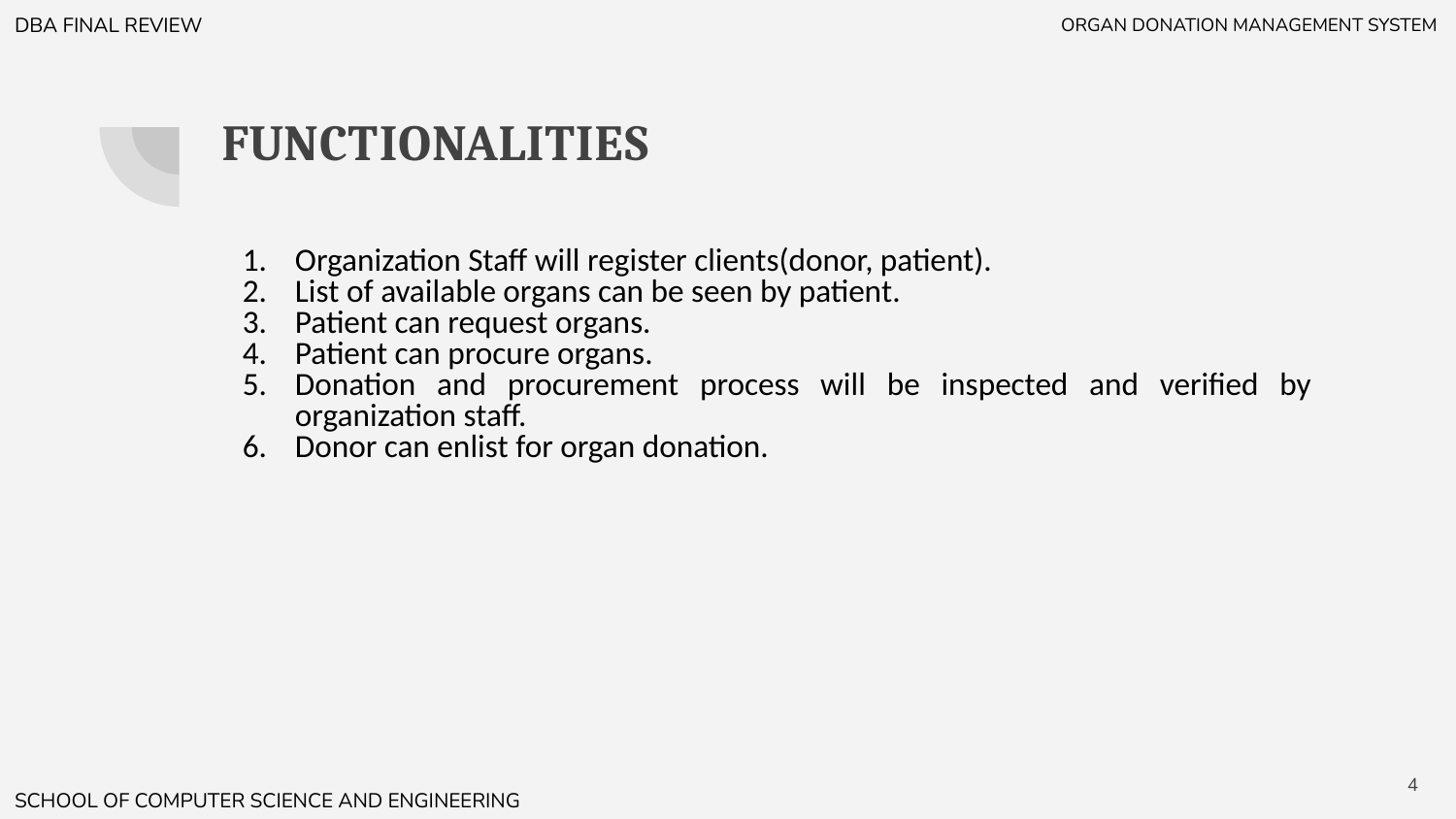

DBA FINAL REVIEW
                              ORGAN DONATION MANAGEMENT SYSTEM
# FUNCTIONALITIES
Organization Staff will register clients(donor, patient).
List of available organs can be seen by patient.
Patient can request organs.
Patient can procure organs.
Donation and procurement process will be inspected and verified by organization staff.
Donor can enlist for organ donation.
4
SCHOOL OF COMPUTER SCIENCE AND ENGINEERING